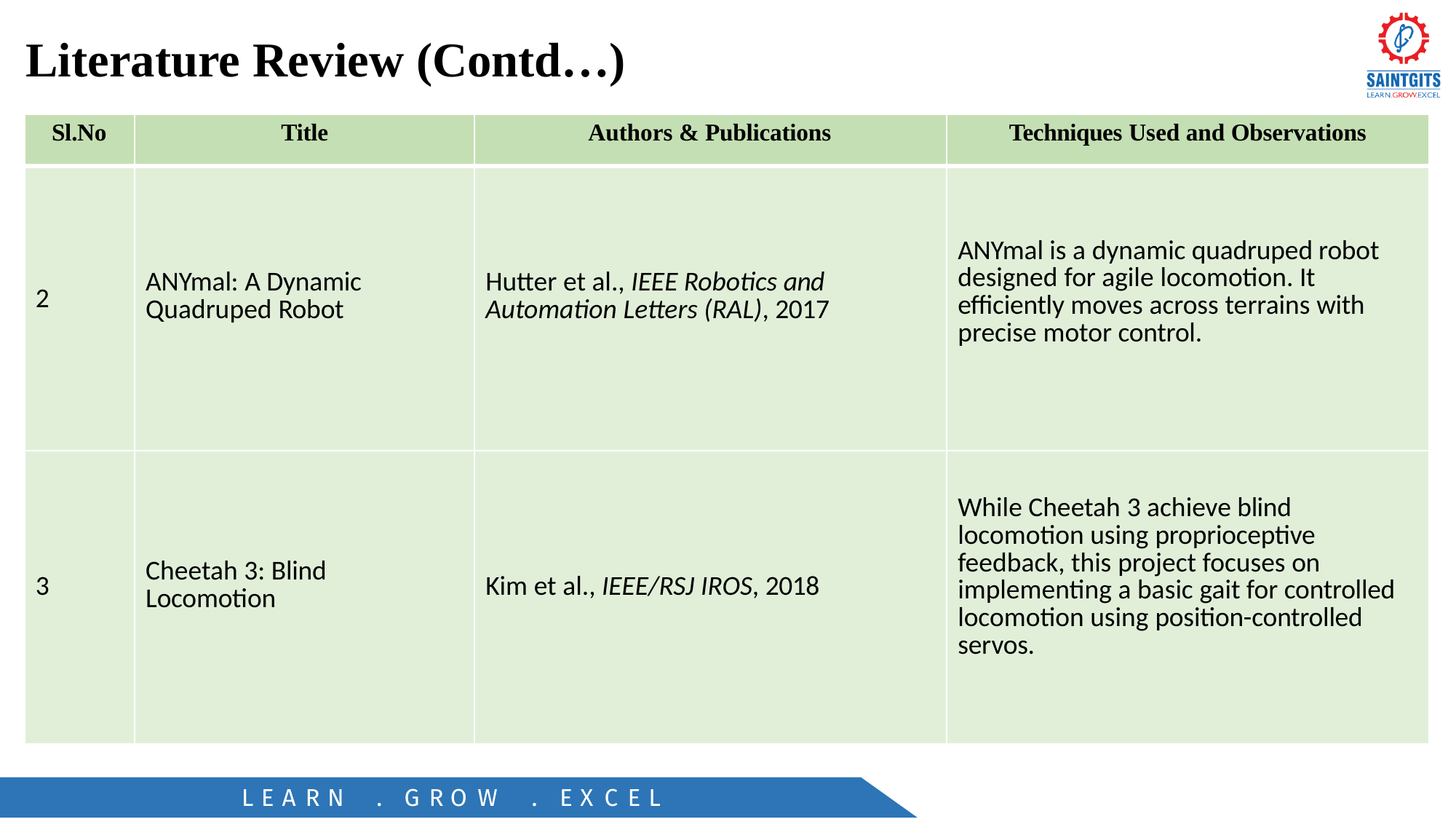

# Literature Review (Contd…)
| Sl.No | Title | Authors & Publications | Techniques Used and Observations |
| --- | --- | --- | --- |
| 2 | ANYmal: A Dynamic Quadruped Robot | Hutter et al., IEEE Robotics and Automation Letters (RAL), 2017 | ANYmal is a dynamic quadruped robot designed for agile locomotion. It efficiently moves across terrains with precise motor control. |
| 3 | Cheetah 3: Blind Locomotion | Kim et al., IEEE/RSJ IROS, 2018 | While Cheetah 3 achieve blind locomotion using proprioceptive feedback, this project focuses on implementing a basic gait for controlled locomotion using position-controlled servos. |
L E A R N
.
G R O W
.
E X C E L